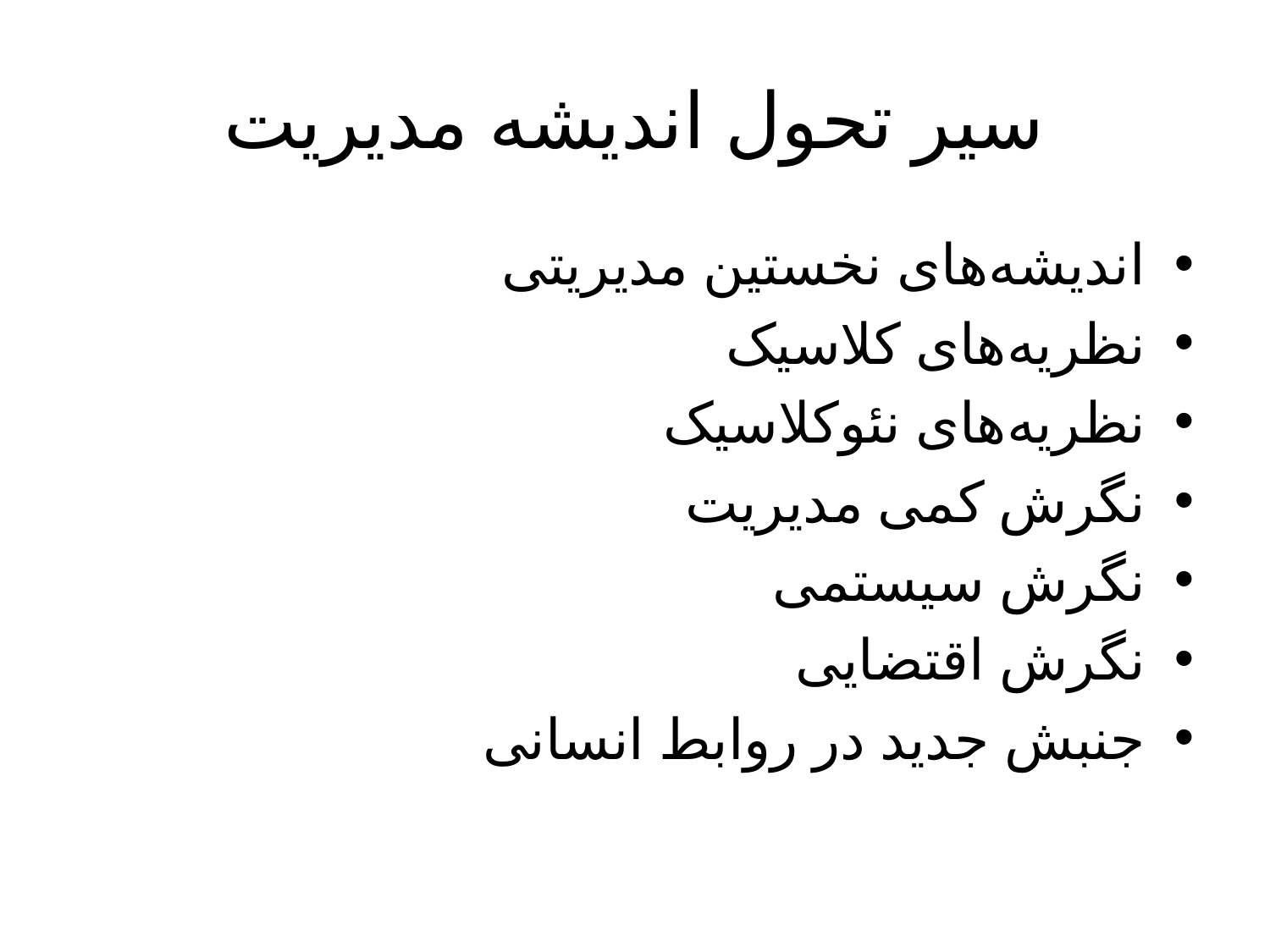

# سیر تحول اندیشه مدیریت
اندیشه‌های نخستین مدیریتی
نظریه‌های کلاسیک
نظریه‌های نئوکلاسیک
نگرش کمی مدیریت
نگرش سیستمی
نگرش اقتضایی
جنبش جدید در روابط انسانی